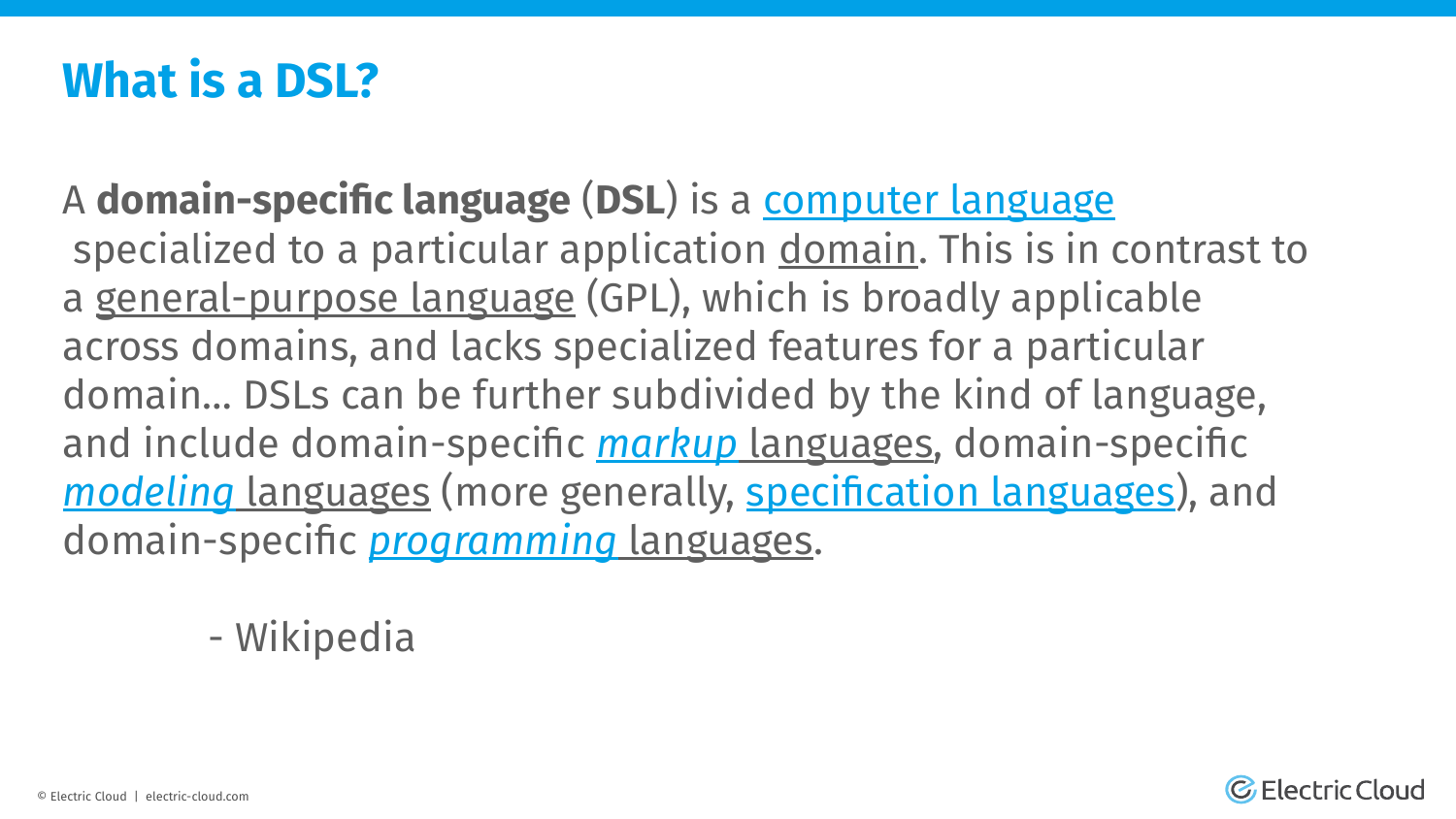

# What is a DSL?
A domain-specific language (DSL) is a computer language specialized to a particular application domain. This is in contrast to a general-purpose language (GPL), which is broadly applicable across domains, and lacks specialized features for a particular domain… DSLs can be further subdivided by the kind of language, and include domain-specific markup languages, domain-specific modeling languages (more generally, specification languages), and domain-specific programming languages.
	- Wikipedia